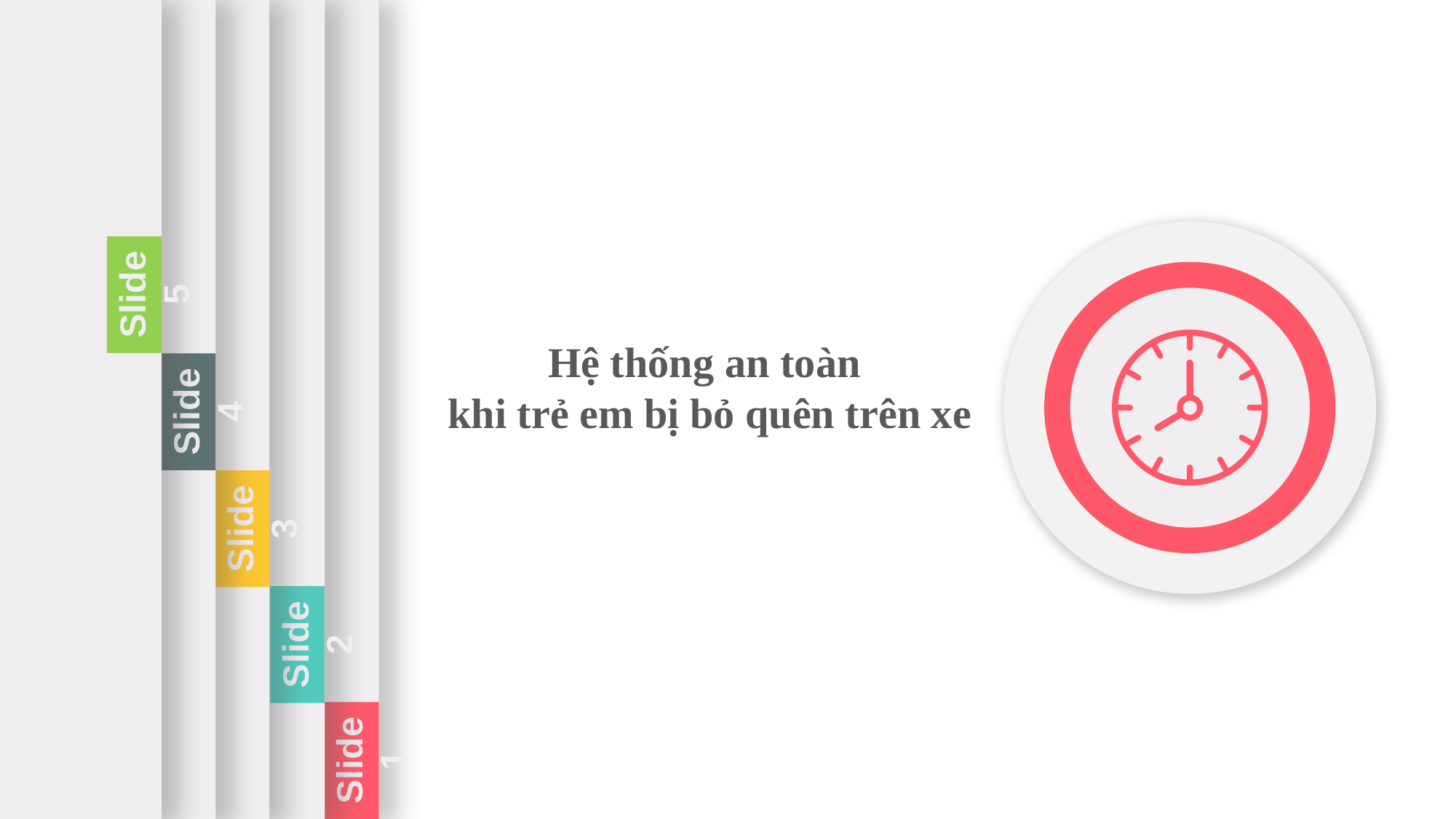

Slide 5

Slide 4

Slide 3

Slide 2

Slide 1

Hệ thống an toàn
 khi trẻ em bị bỏ quên trên xe